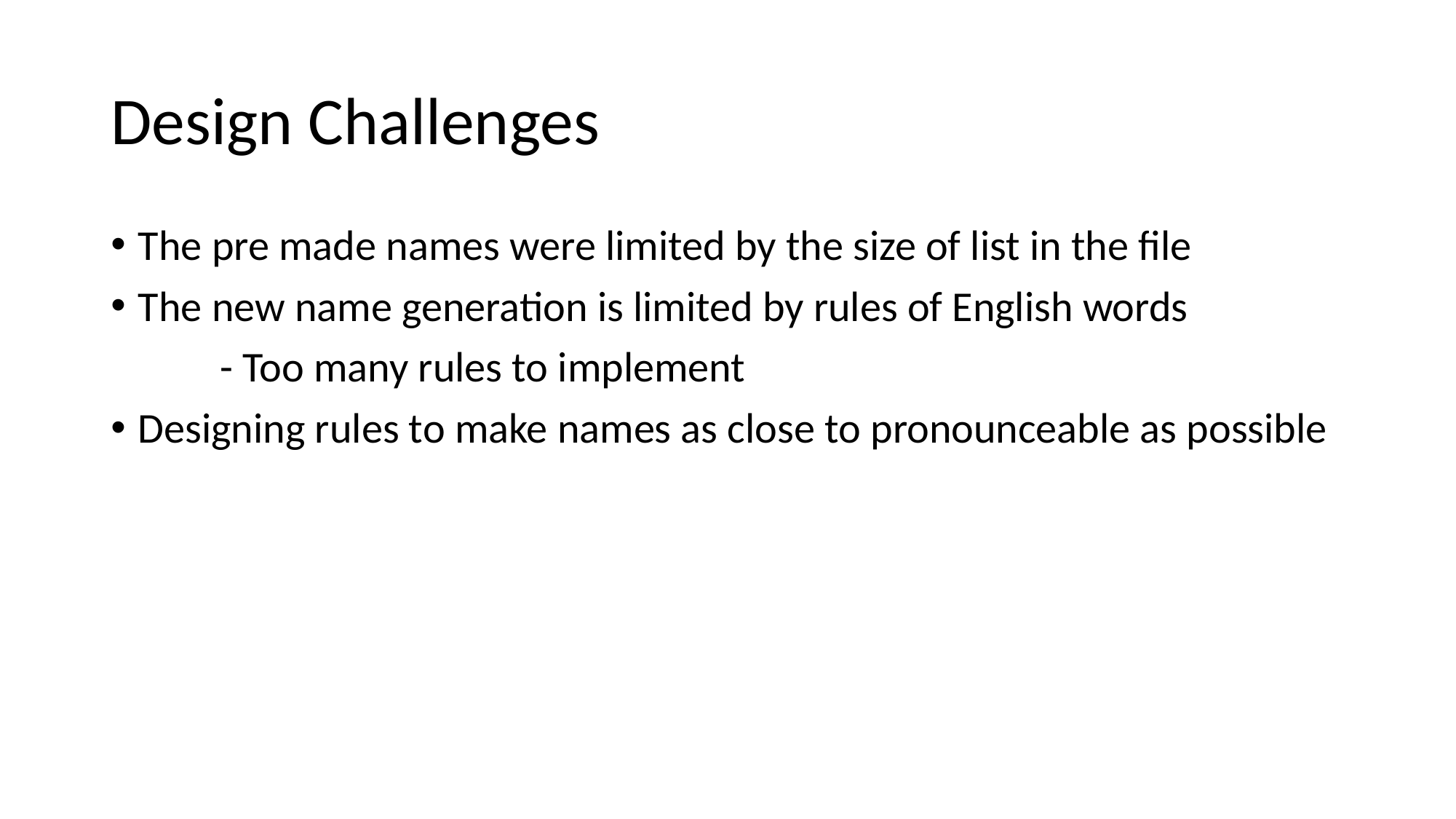

# Design Challenges
The pre made names were limited by the size of list in the file
The new name generation is limited by rules of English words
	- Too many rules to implement
Designing rules to make names as close to pronounceable as possible